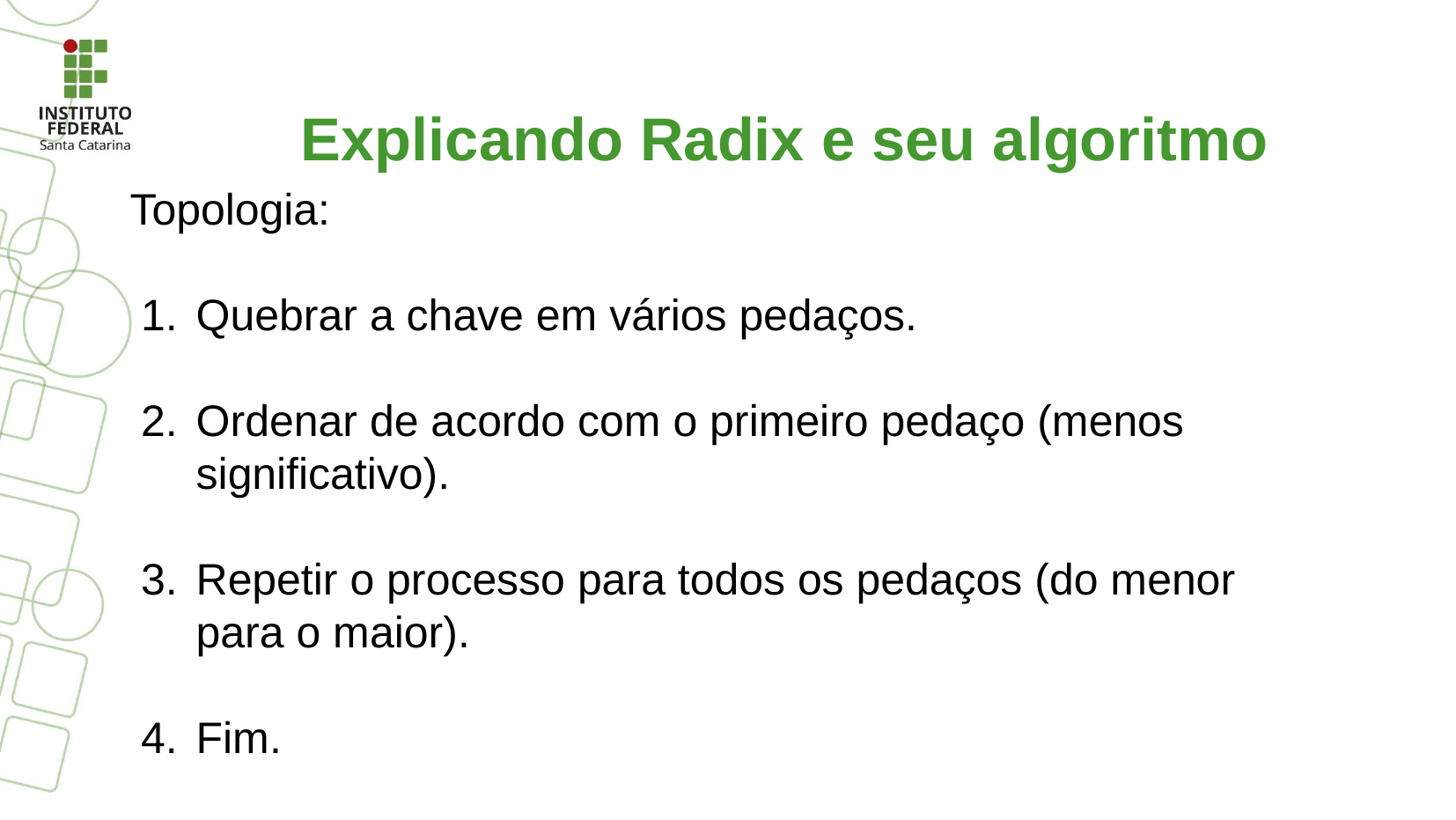

Explicando Radix e seu algoritmo
Topologia:

Quebrar a chave em vários pedaços.

Ordenar de acordo com o primeiro pedaço (menos significativo).

Repetir o processo para todos os pedaços (do menor para o maior).

Fim.